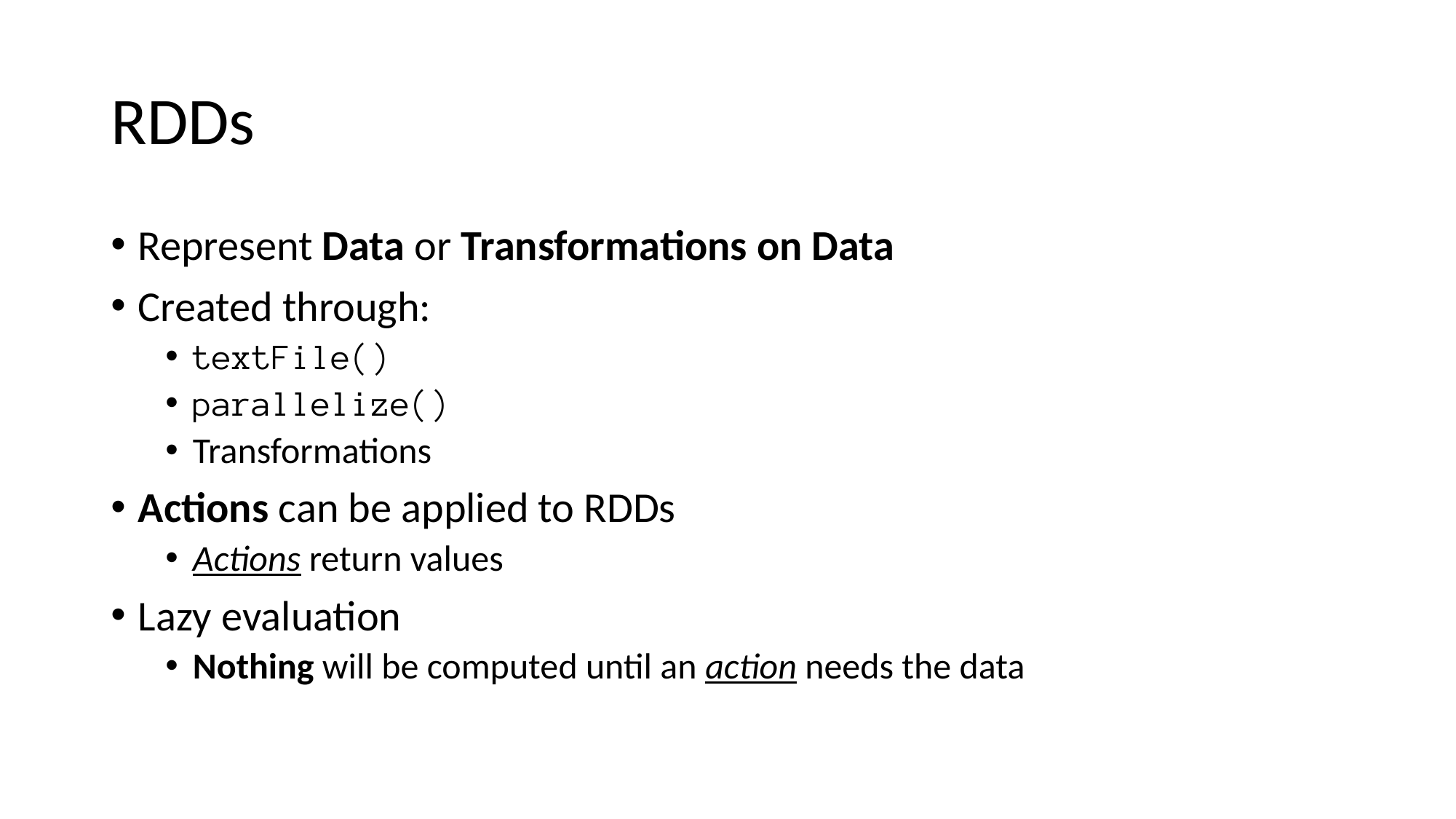

# RDDs
Represent Data or Transformations on Data
Created through:
textFile()
parallelize()
Transformations
Actions can be applied to RDDs
Actions return values
Lazy evaluation
Nothing will be computed until an action needs the data